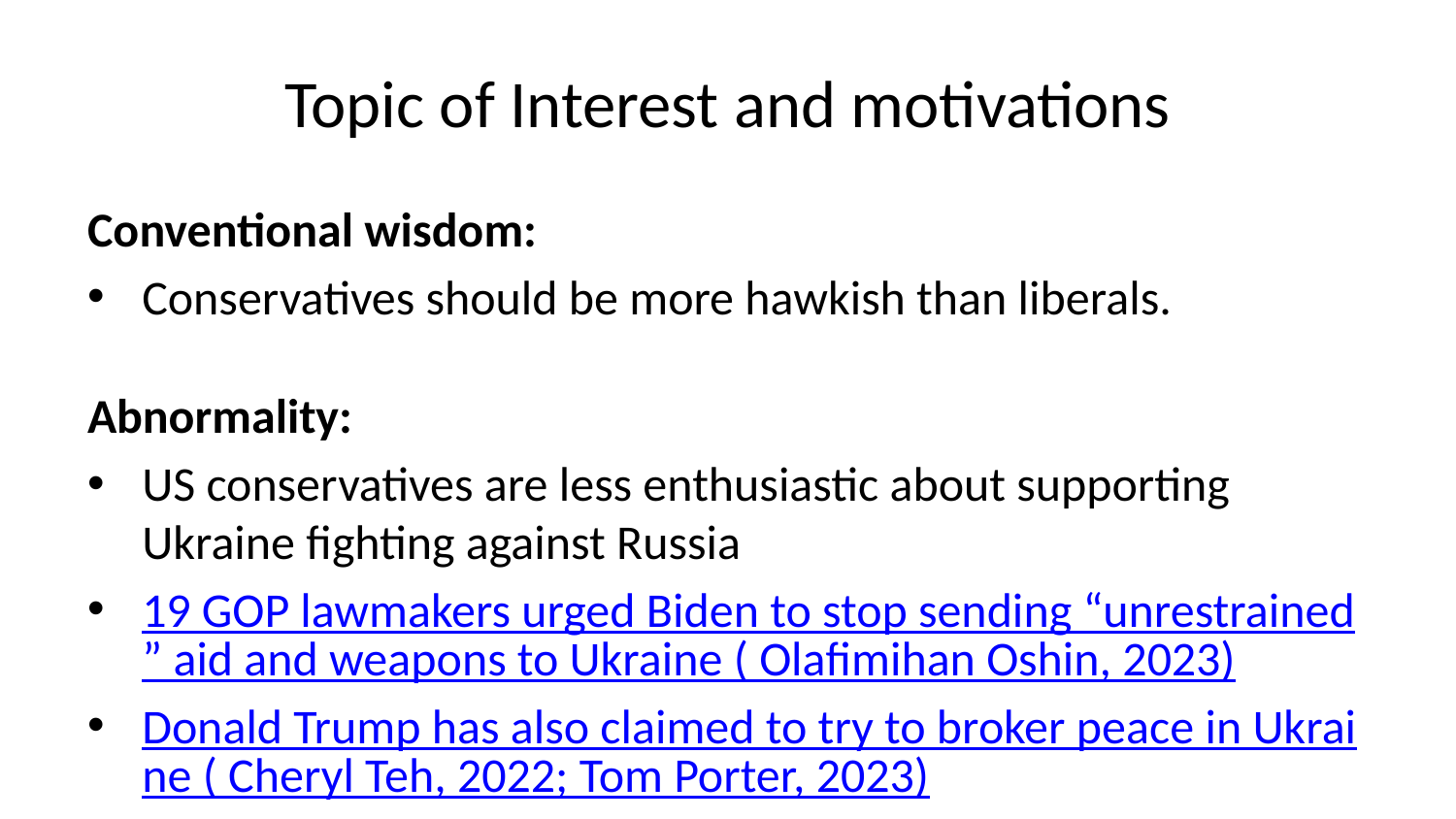

# Topic of Interest and motivations
Conventional wisdom:
Conservatives should be more hawkish than liberals.
Abnormality:
US conservatives are less enthusiastic about supporting Ukraine fighting against Russia
19 GOP lawmakers urged Biden to stop sending “unrestrained” aid and weapons to Ukraine ( Olafimihan Oshin, 2023)
Donald Trump has also claimed to try to broker peace in Ukraine ( Cheryl Teh, 2022; Tom Porter, 2023)
European conservatives are more involved than American conservatives:
Boris Johnson, the former Prime Minister and the leader of the Conservative Party, tried to convince Trump to support Ukraine
Italian right wing leader, Meloni, is willing to risk unpopularity to support Ukraine (Amante, 2023)
Poland, led by United Right, also has been supported Ukraine almost since day one and pleged a lot by its GDP scale
Trump supporters themselves were once considered more hawkish(Sides et al., 2018), but now they want world peace.